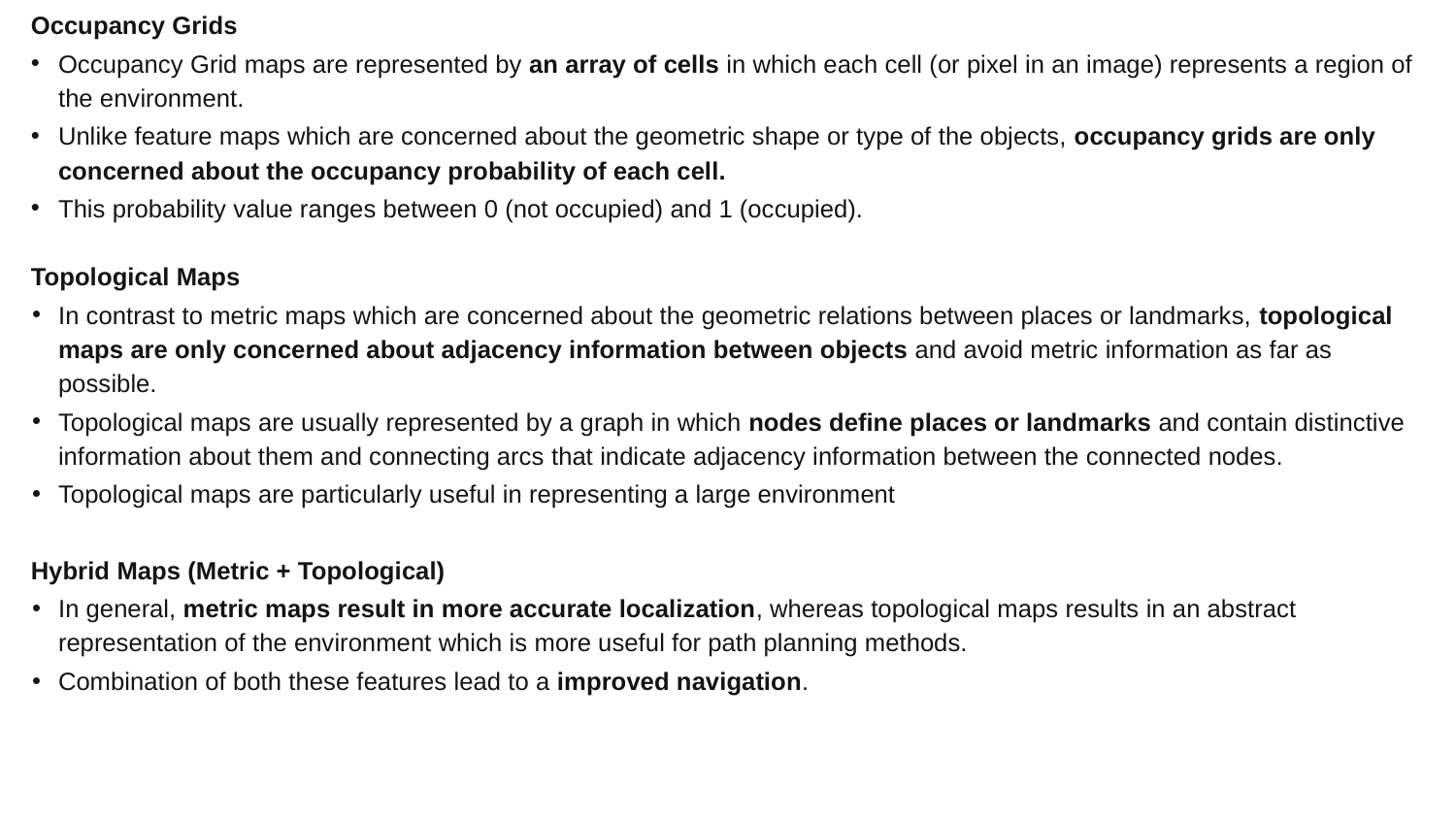

Occupancy Grids
Occupancy Grid maps are represented by an array of cells in which each cell (or pixel in an image) represents a region of the environment.
Unlike feature maps which are concerned about the geometric shape or type of the objects, occupancy grids are only concerned about the occupancy probability of each cell.
This probability value ranges between 0 (not occupied) and 1 (occupied).
Topological Maps
In contrast to metric maps which are concerned about the geometric relations between places or landmarks, topological maps are only concerned about adjacency information between objects and avoid metric information as far as possible.
Topological maps are usually represented by a graph in which nodes define places or landmarks and contain distinctive information about them and connecting arcs that indicate adjacency information between the connected nodes.
Topological maps are particularly useful in representing a large environment

Hybrid Maps (Metric + Topological)
In general, metric maps result in more accurate localization, whereas topological maps results in an abstract representation of the environment which is more useful for path planning methods.
Combination of both these features lead to a improved navigation.